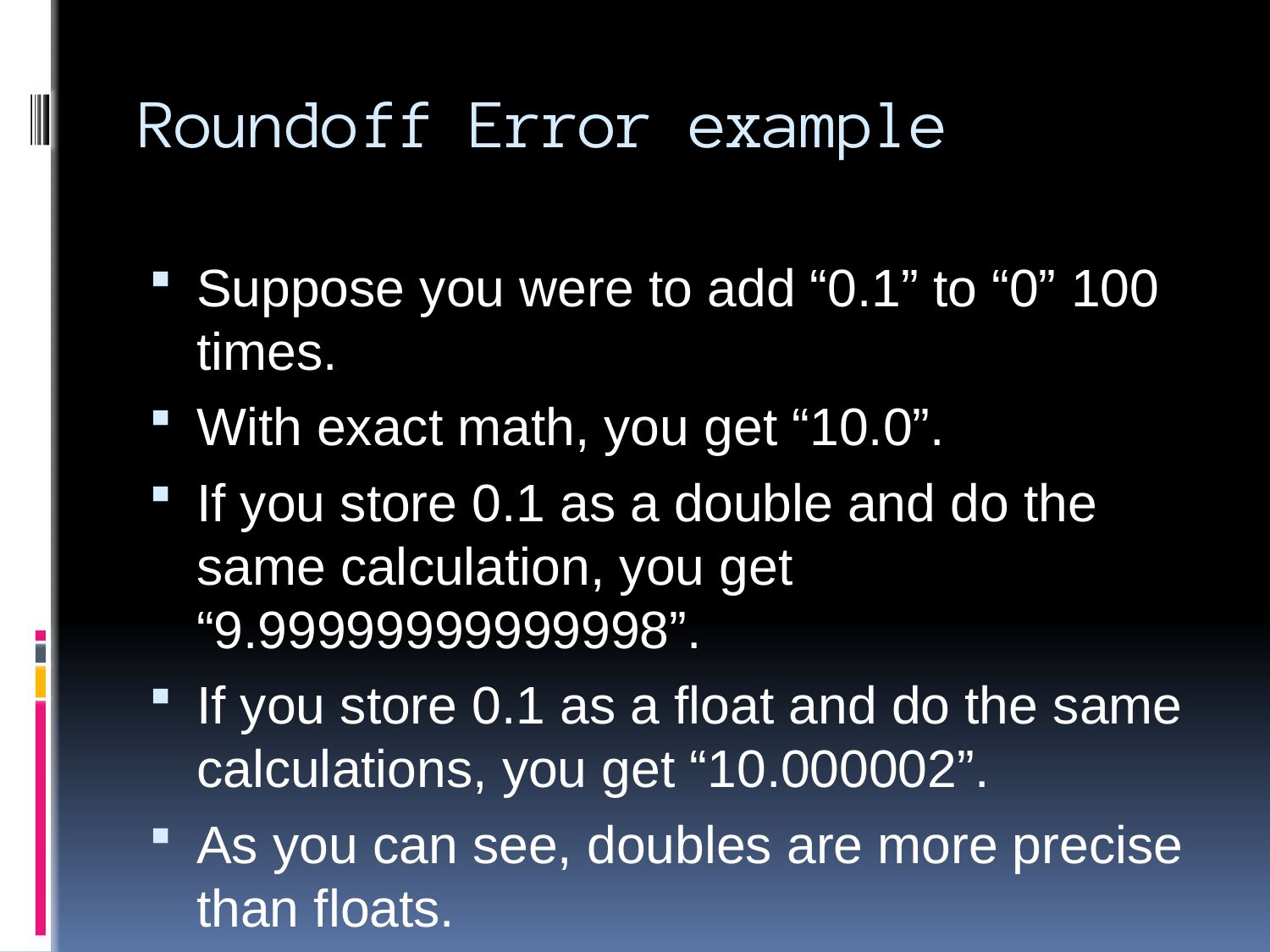

# Roundoff Error example
Suppose you were to add “0.1” to “0” 100 times.
With exact math, you get “10.0”.
If you store 0.1 as a double and do the same calculation, you get “9.99999999999998”.
If you store 0.1 as a float and do the same calculations, you get “10.000002”.
As you can see, doubles are more precise than floats.